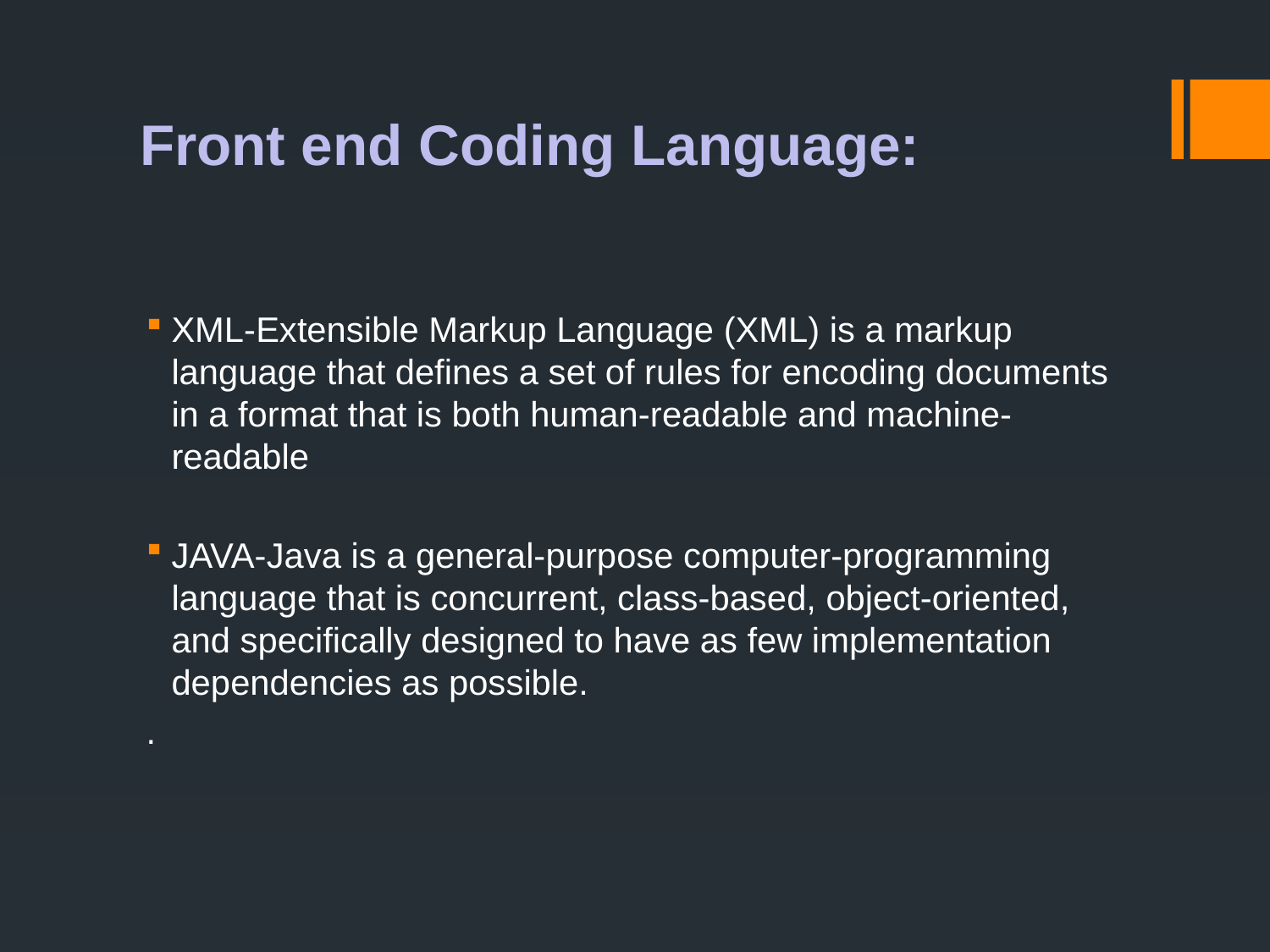

# Front end Coding Language:

XML-Extensible Markup Language (XML) is a markup language that defines a set of rules for encoding documents in a format that is both human-readable and machine-readable

JAVA-Java is a general-purpose computer-programming language that is concurrent, class-based, object-oriented, and specifically designed to have as few implementation dependencies as possible.
.